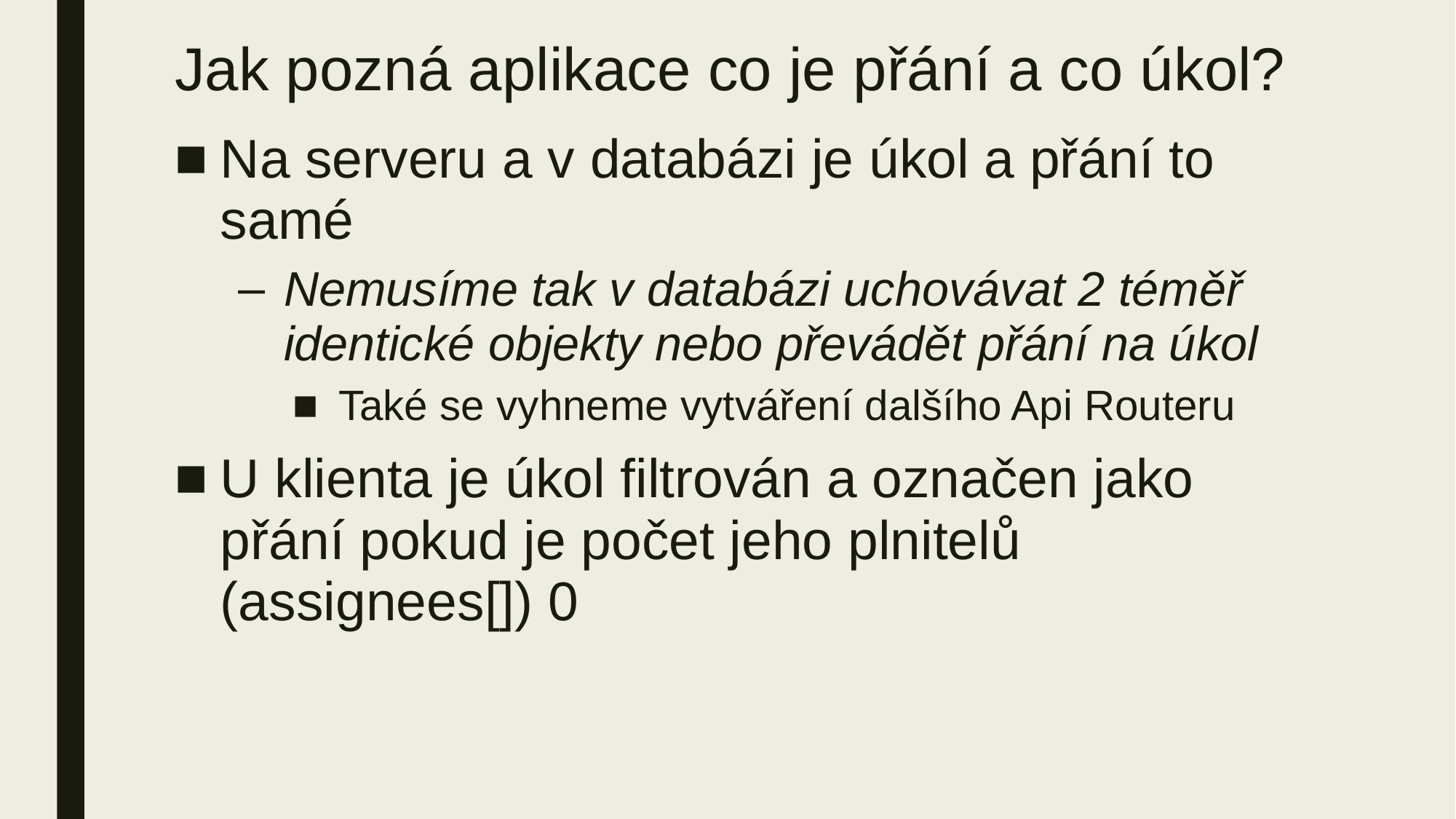

# Jak pozná aplikace co je přání a co úkol?
Na serveru a v databázi je úkol a přání to samé
Nemusíme tak v databázi uchovávat 2 téměř identické objekty nebo převádět přání na úkol
Také se vyhneme vytváření dalšího Api Routeru
U klienta je úkol filtrován a označen jako přání pokud je počet jeho plnitelů (assignees[]) 0